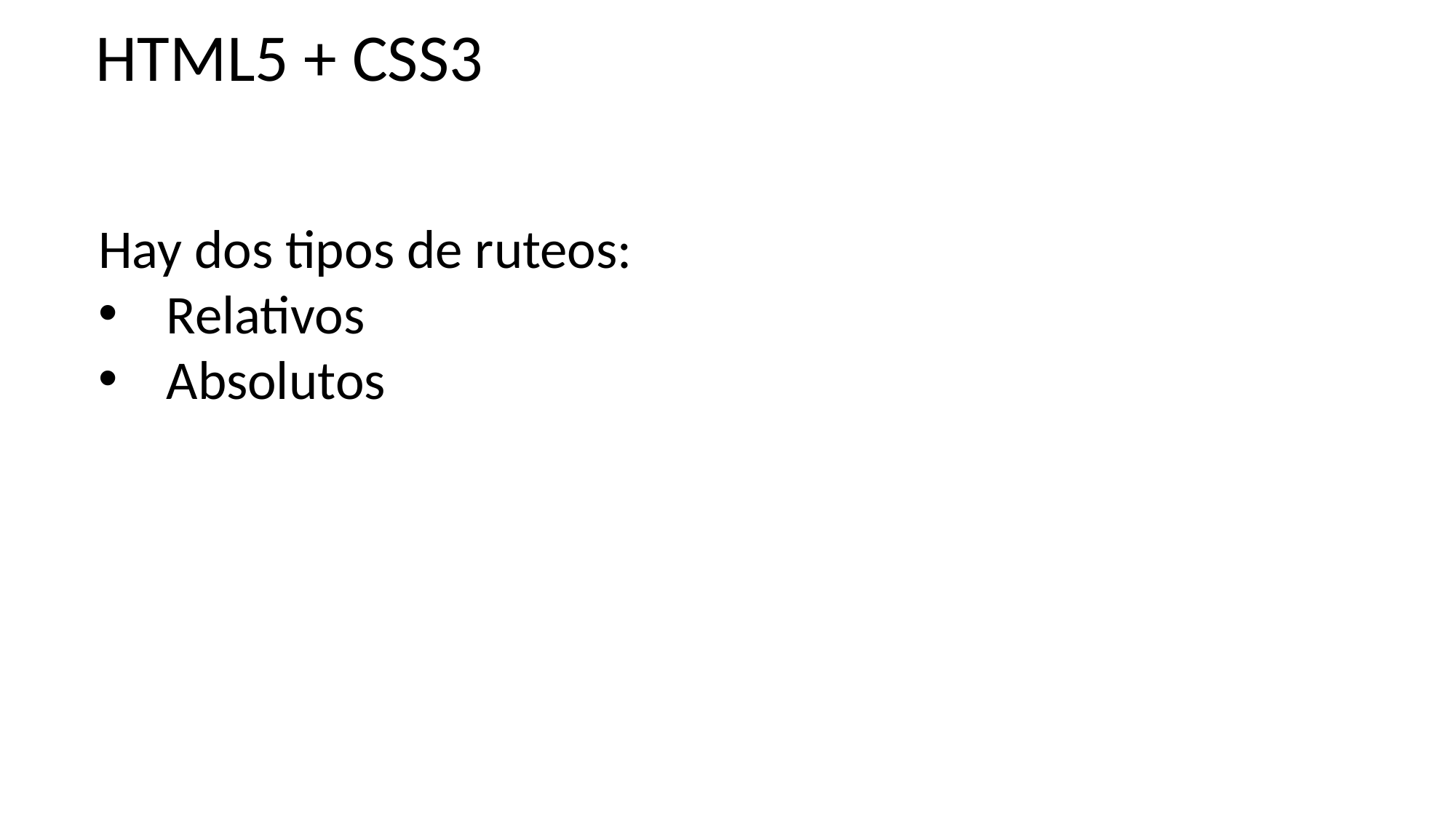

HTML5 + CSS3
Hay dos tipos de ruteos:
Relativos
Absolutos